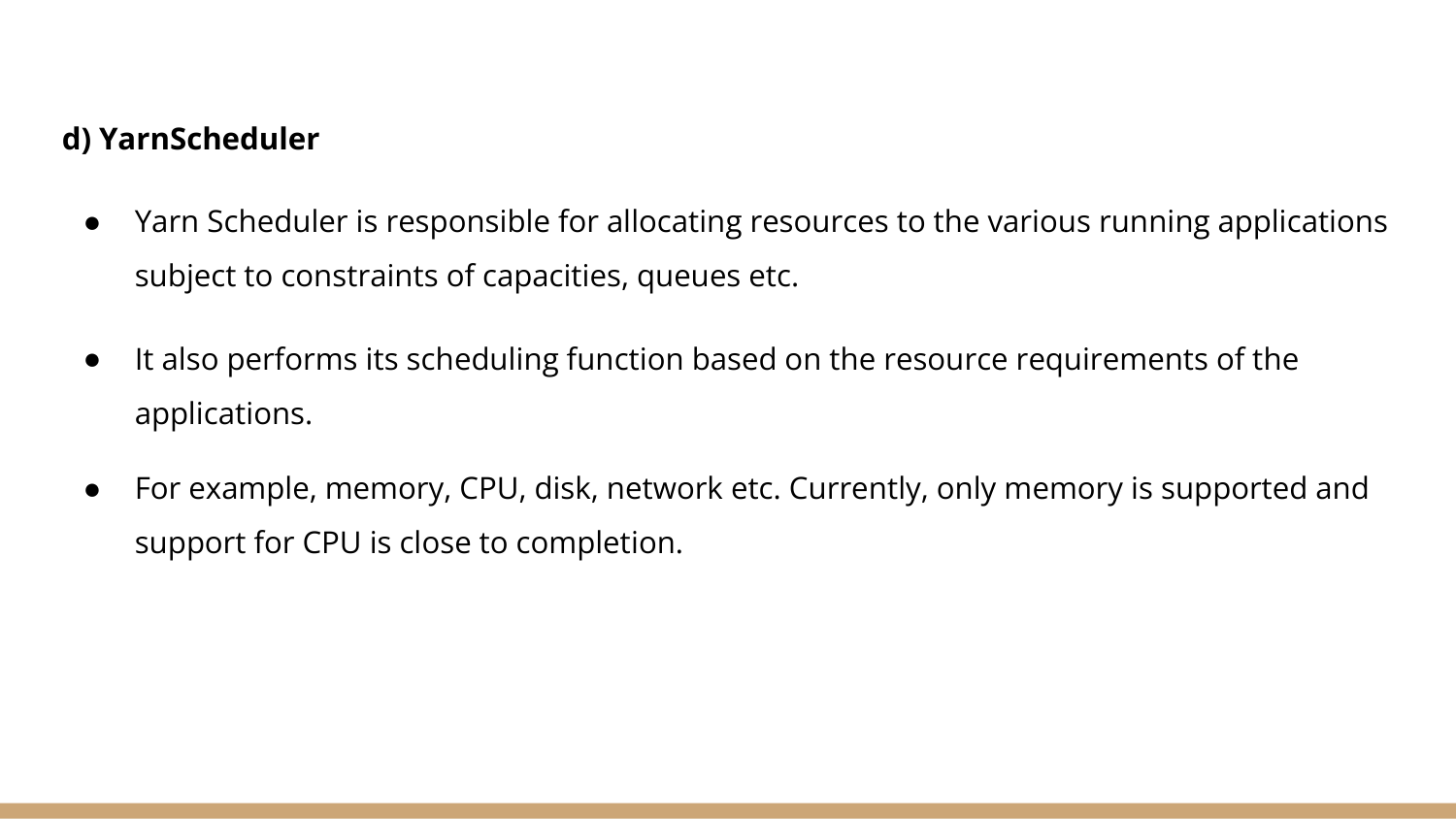

d) YarnScheduler
Yarn Scheduler is responsible for allocating resources to the various running applications subject to constraints of capacities, queues etc.
It also performs its scheduling function based on the resource requirements of the applications.
For example, memory, CPU, disk, network etc. Currently, only memory is supported and support for CPU is close to completion.